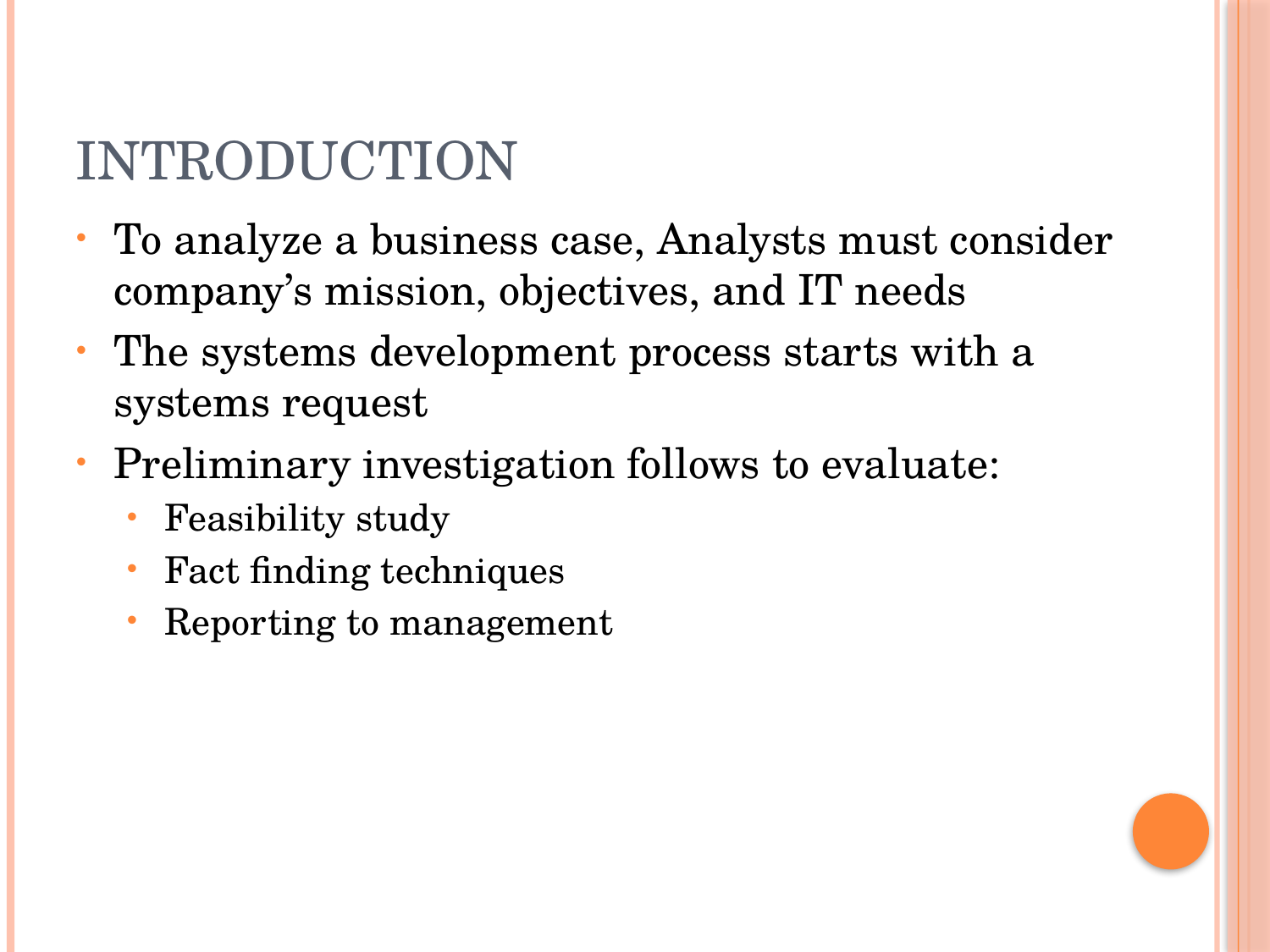

# Introduction
To analyze a business case, Analysts must consider company’s mission, objectives, and IT needs
The systems development process starts with a systems request
Preliminary investigation follows to evaluate:
Feasibility study
Fact finding techniques
Reporting to management
2